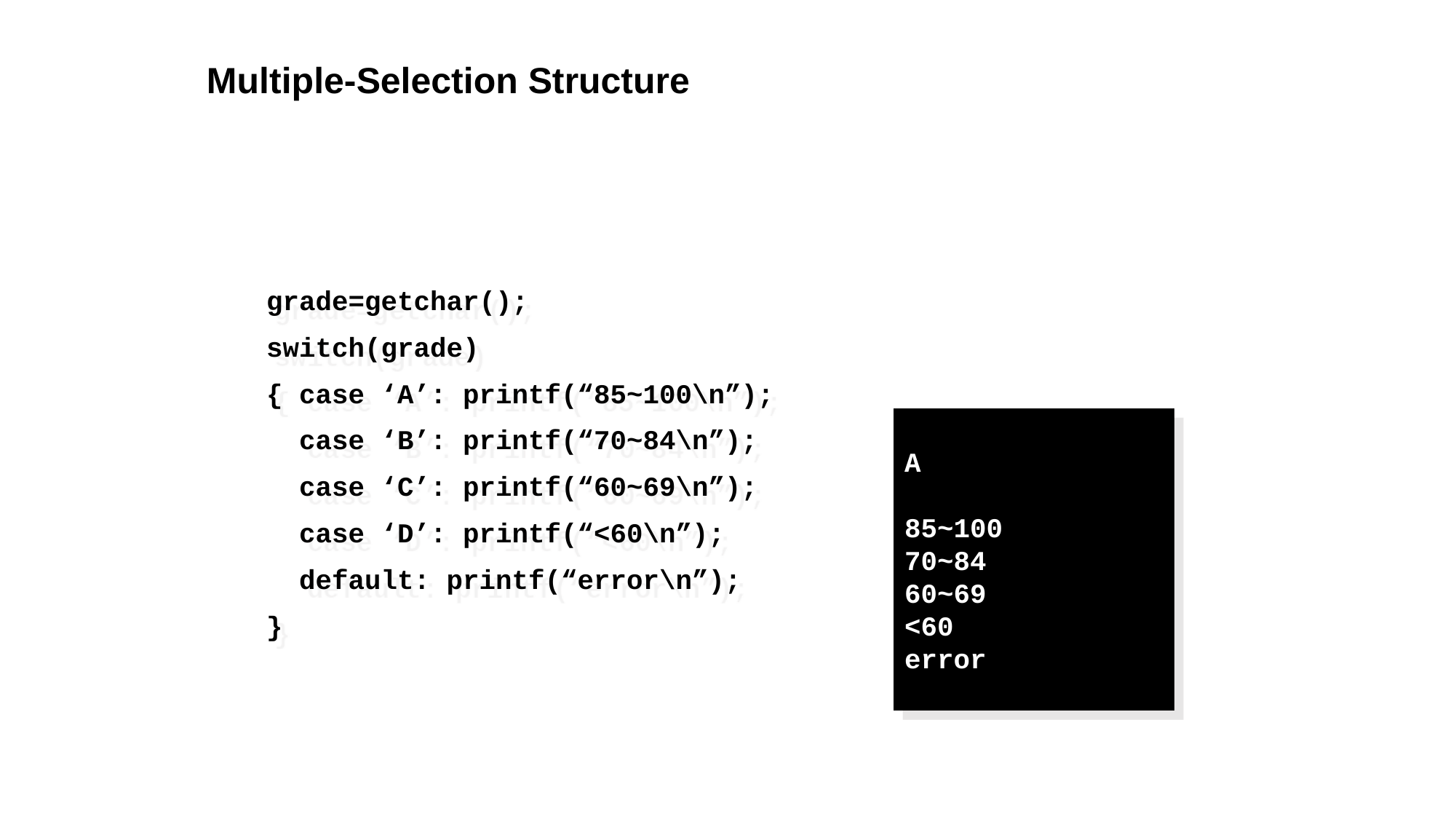

# Multiple-Selection Structure

grade=getchar();
switch(grade)
{ case ‘A’: printf(“85~100\n”);
  case ‘B’: printf(“70~84\n”);
  case ‘C’: printf(“60~69\n”);
  case ‘D’: printf(“<60\n”);
  default: printf(“error\n”);
}
A

85~100
70~84
60~69
<60
error